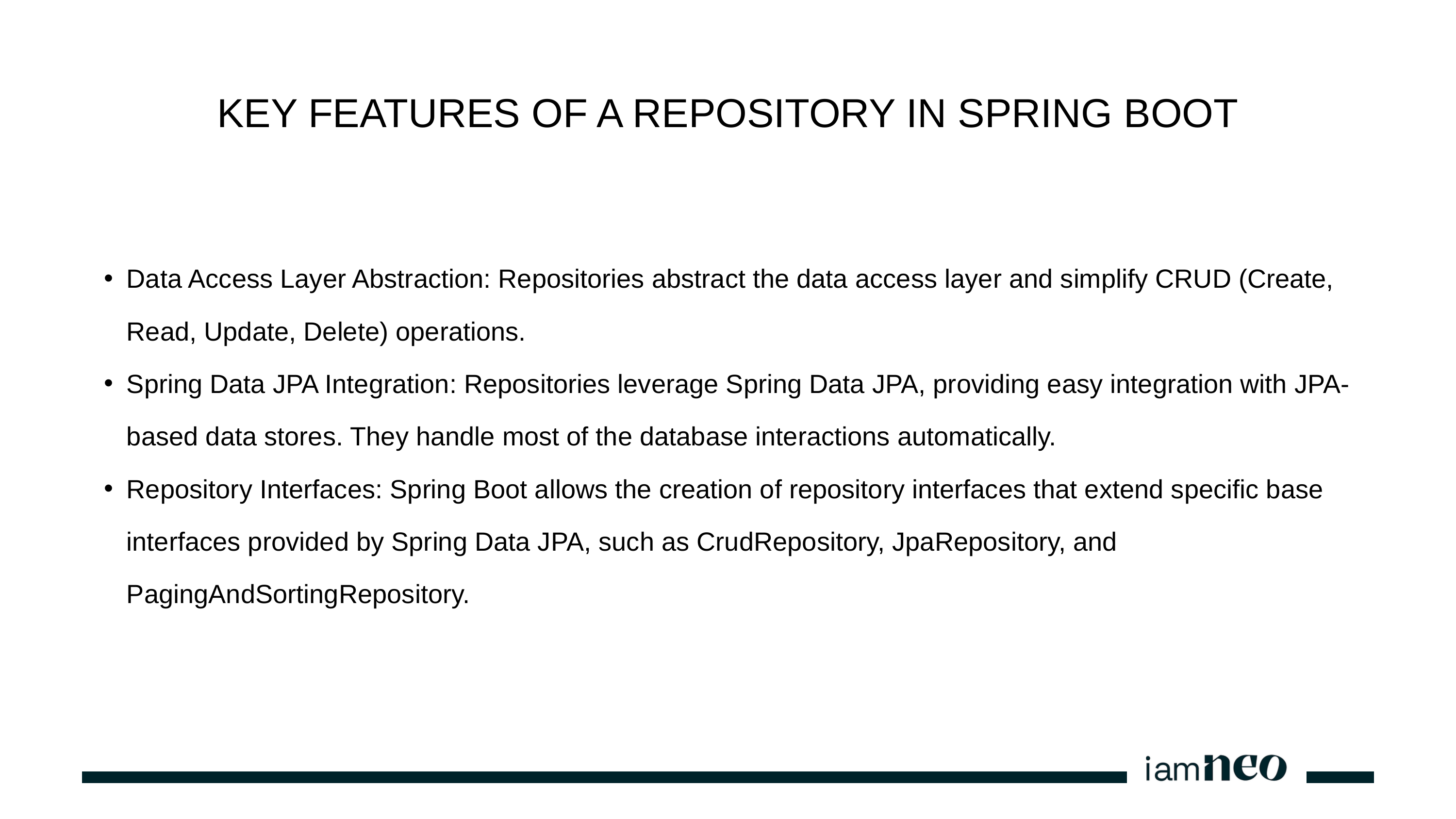

KEY FEATURES OF A REPOSITORY IN SPRING BOOT
Data Access Layer Abstraction: Repositories abstract the data access layer and simplify CRUD (Create, Read, Update, Delete) operations.
Spring Data JPA Integration: Repositories leverage Spring Data JPA, providing easy integration with JPA-based data stores. They handle most of the database interactions automatically.
Repository Interfaces: Spring Boot allows the creation of repository interfaces that extend specific base interfaces provided by Spring Data JPA, such as CrudRepository, JpaRepository, and PagingAndSortingRepository.